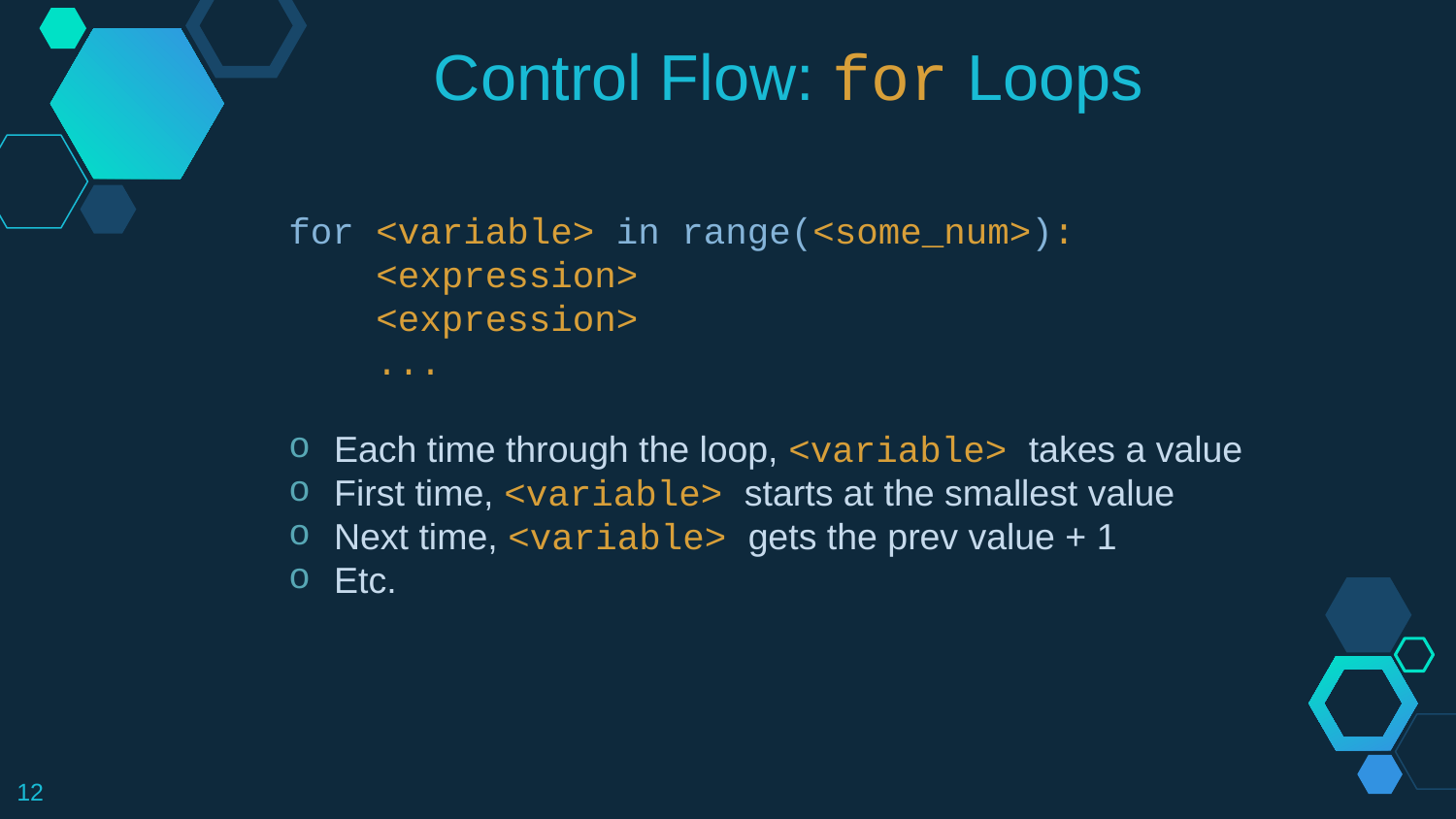

Control Flow: for Loops
for <variable> in range(<some_num>):
    <expression>
    <expression>
    ...

Each time through the loop, <variable> takes a value
First time, <variable> starts at the smallest value
Next time, <variable> gets the prev value + 1
Etc.
12